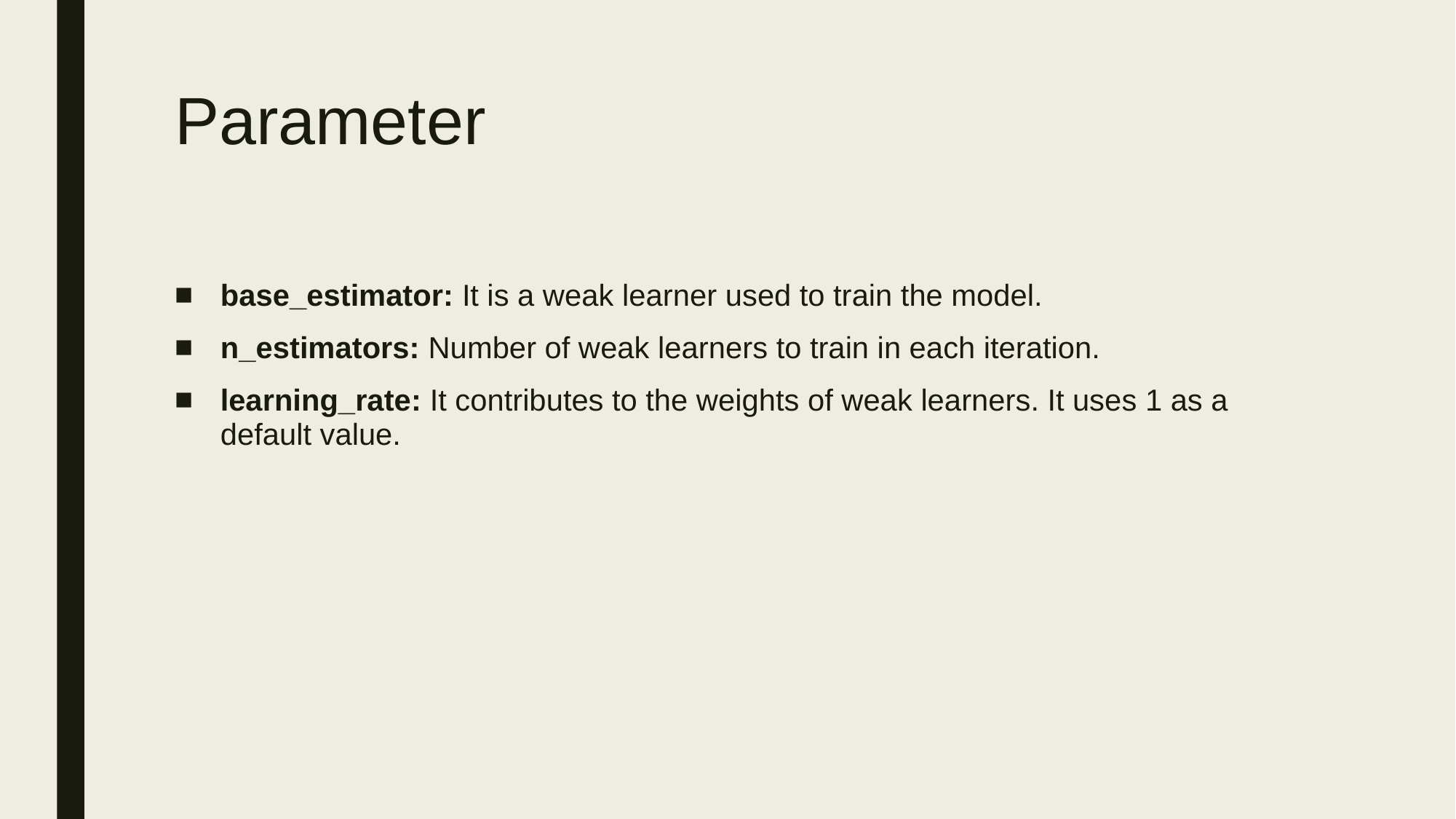

# Parameter
base_estimator: It is a weak learner used to train the model.
n_estimators: Number of weak learners to train in each iteration.
learning_rate: It contributes to the weights of weak learners. It uses 1 as a default value.